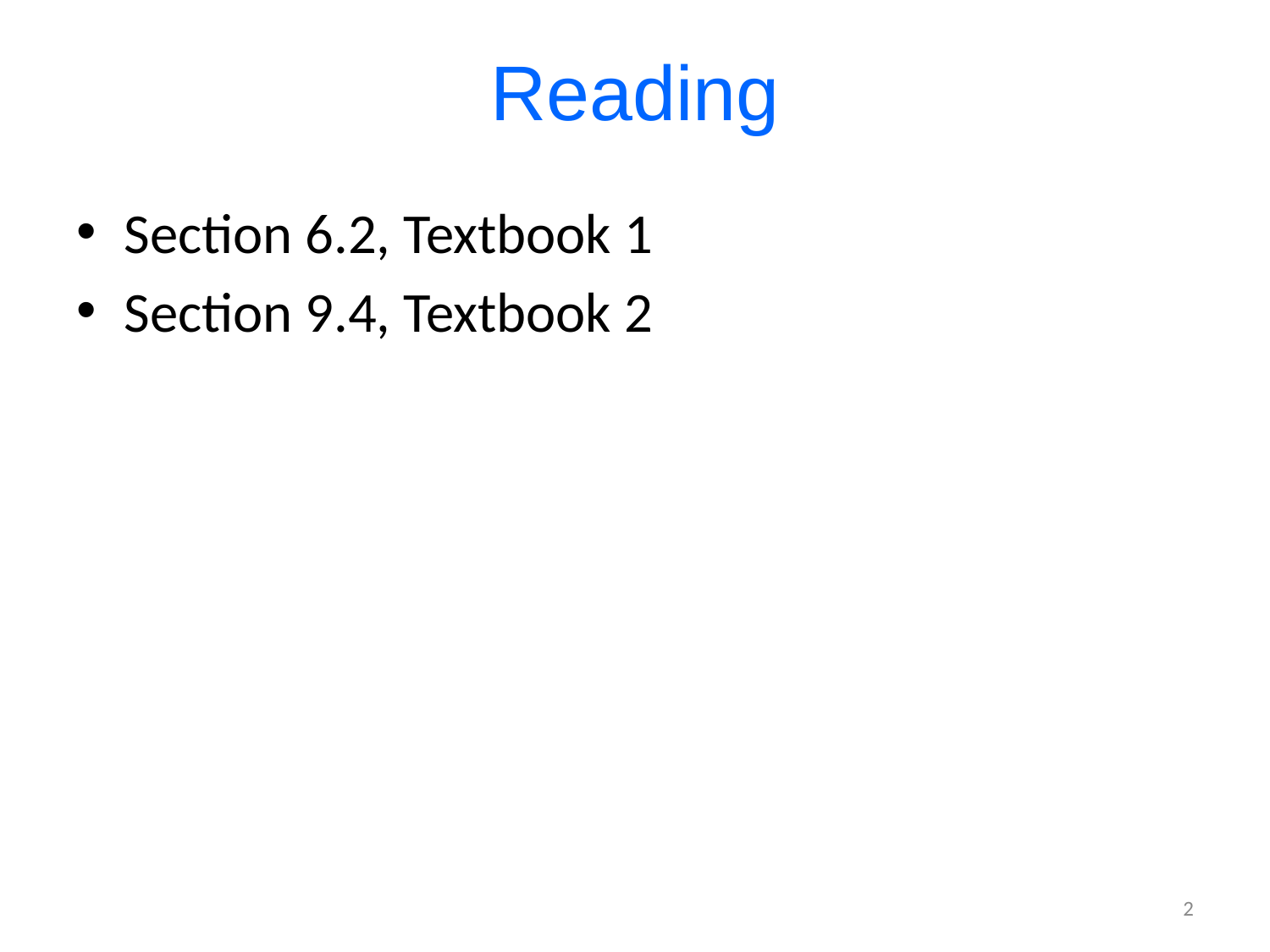

# Reading
Section 6.2, Textbook 1
Section 9.4, Textbook 2

2